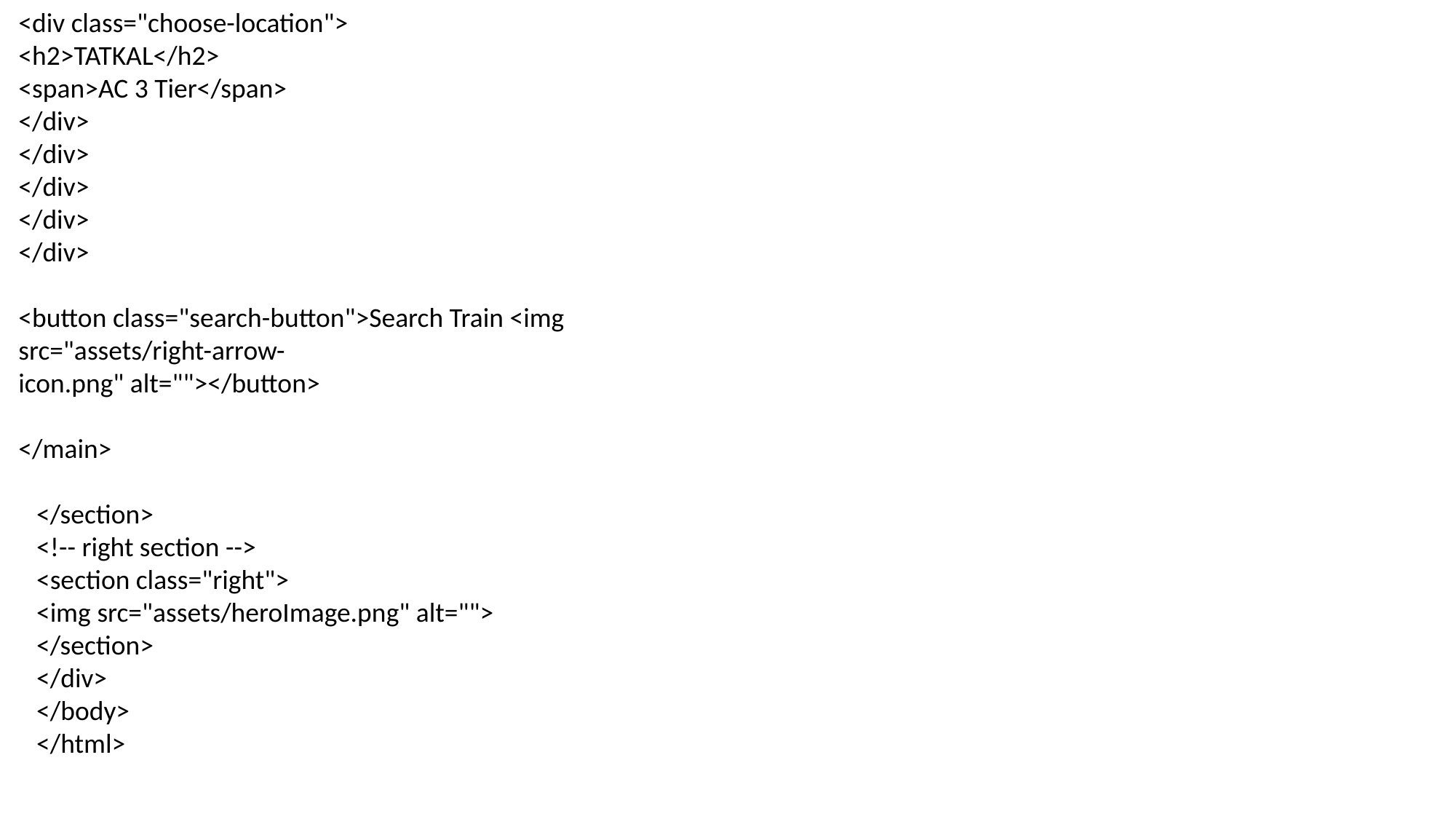

<div class="choose-location">
<h2>TATKAL</h2>
<span>AC 3 Tier</span>
</div>
</div>
</div>
</div>
</div>

<button class="search-button">Search Train <img src="assets/right-arrow-
icon.png" alt=""></button>

</main>
</section>
<!-- right section -->
<section class="right">
<img src="assets/heroImage.png" alt="">
</section>
</div>
</body>
</html>